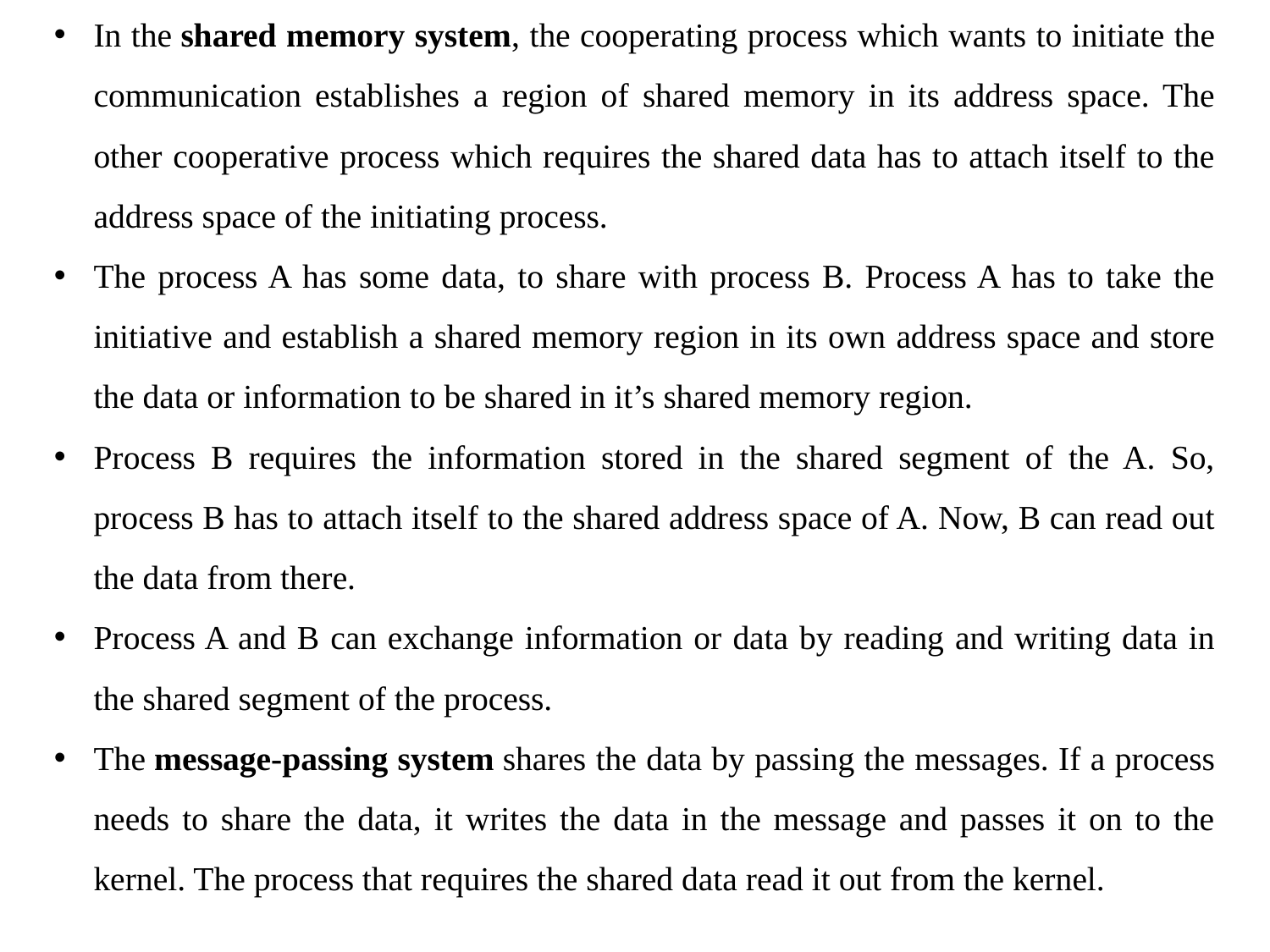

In the shared memory system, the cooperating process which wants to initiate the communication establishes a region of shared memory in its address space. The other cooperative process which requires the shared data has to attach itself to the address space of the initiating process.
The process A has some data, to share with process B. Process A has to take the initiative and establish a shared memory region in its own address space and store the data or information to be shared in it’s shared memory region.
Process B requires the information stored in the shared segment of the A. So, process B has to attach itself to the shared address space of A. Now, B can read out the data from there.
Process A and B can exchange information or data by reading and writing data in the shared segment of the process.
The message-passing system shares the data by passing the messages. If a process needs to share the data, it writes the data in the message and passes it on to the kernel. The process that requires the shared data read it out from the kernel.

17